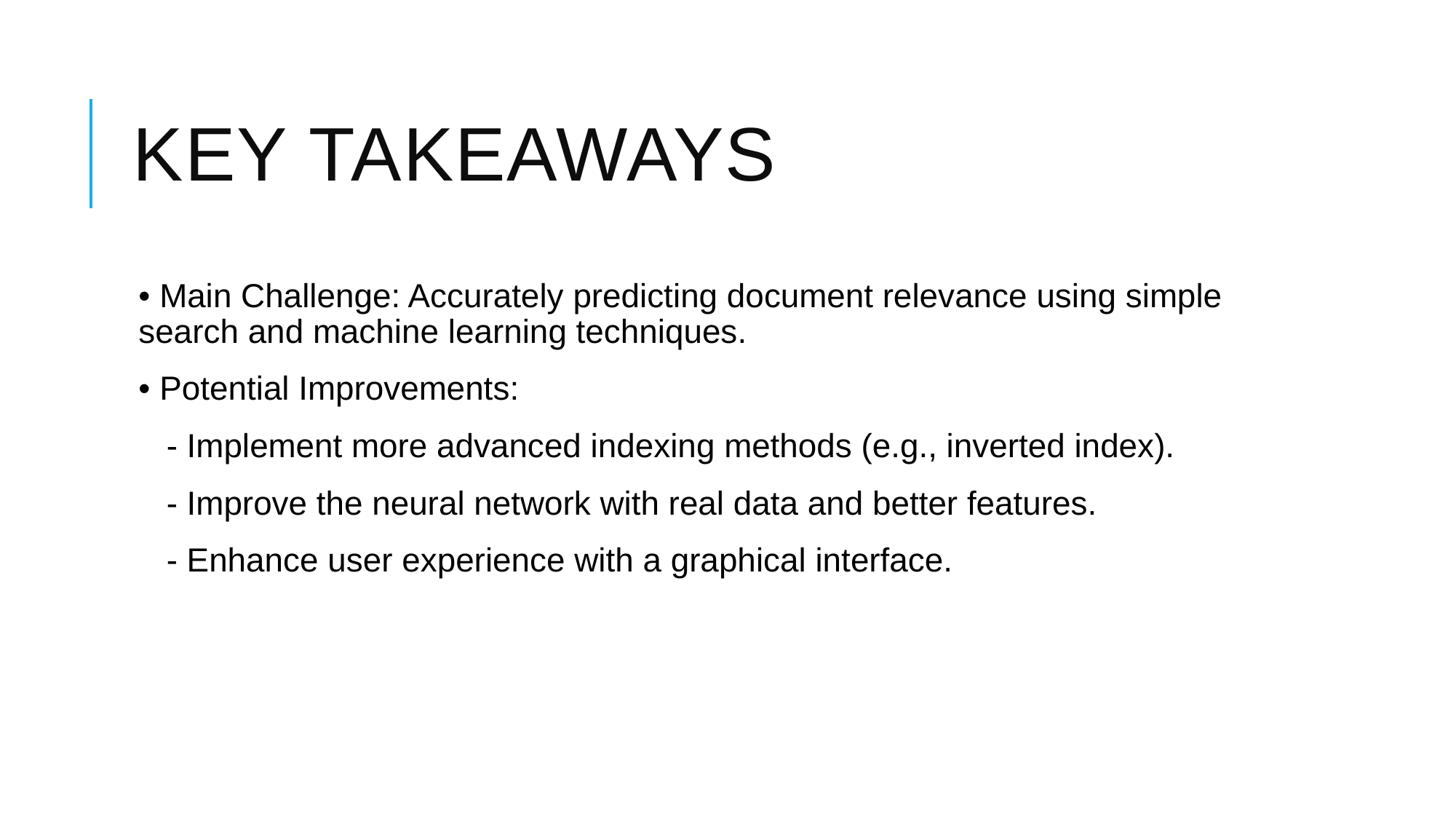

# Key Takeaways
• Main Challenge: Accurately predicting document relevance using simple search and machine learning techniques.
• Potential Improvements:
   - Implement more advanced indexing methods (e.g., inverted index).
   - Improve the neural network with real data and better features.
   - Enhance user experience with a graphical interface.